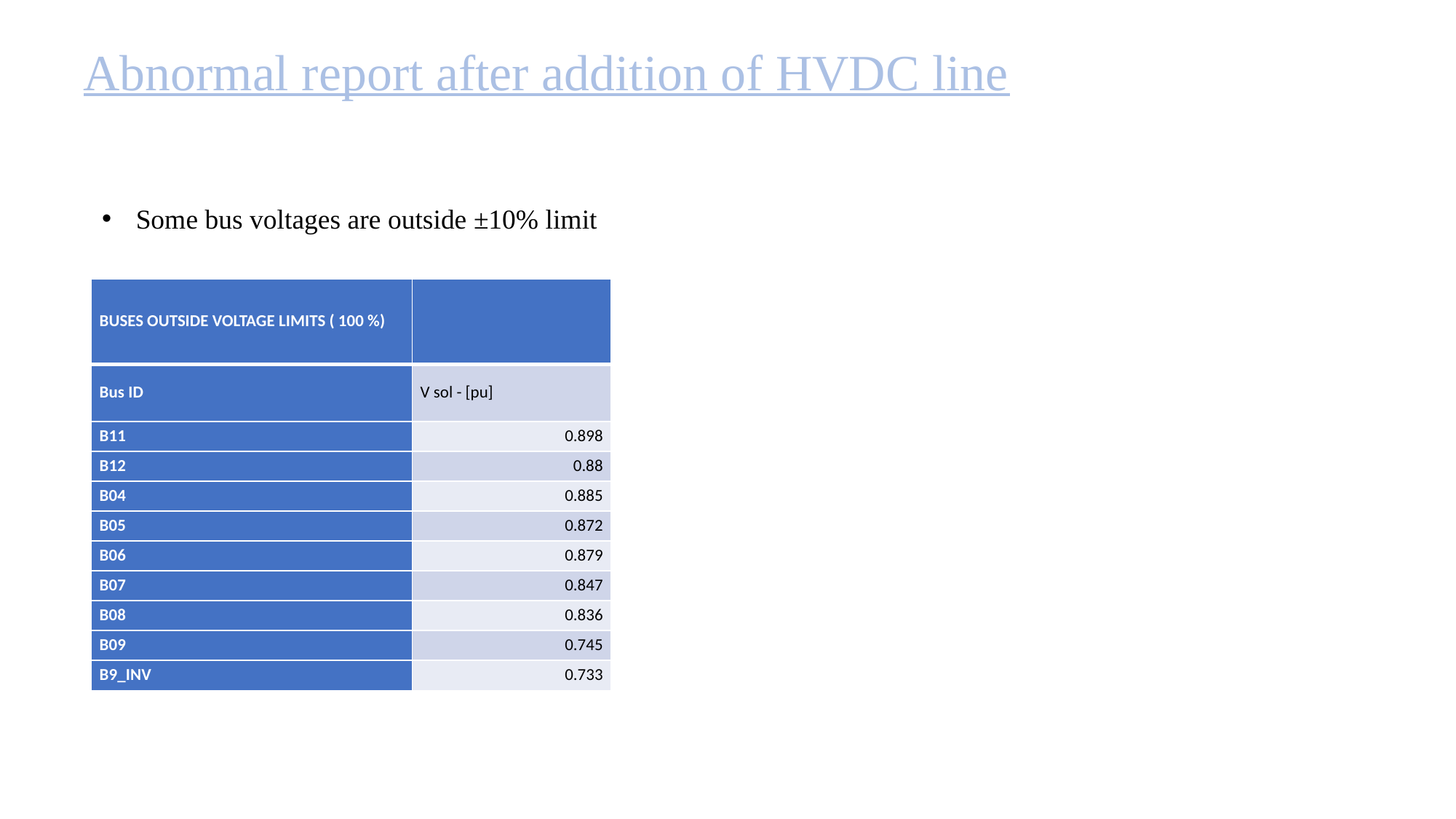

# Abnormal report after addition of HVDC line
Some bus voltages are outside ±10% limit
| BUSES OUTSIDE VOLTAGE LIMITS ( 100 %) |  |
| --- | --- |
| Bus ID | V sol - [pu] |
| B11 | 0.898 |
| B12 | 0.88 |
| B04 | 0.885 |
| B05 | 0.872 |
| B06 | 0.879 |
| B07 | 0.847 |
| B08 | 0.836 |
| B09 | 0.745 |
| B9\_INV | 0.733 |